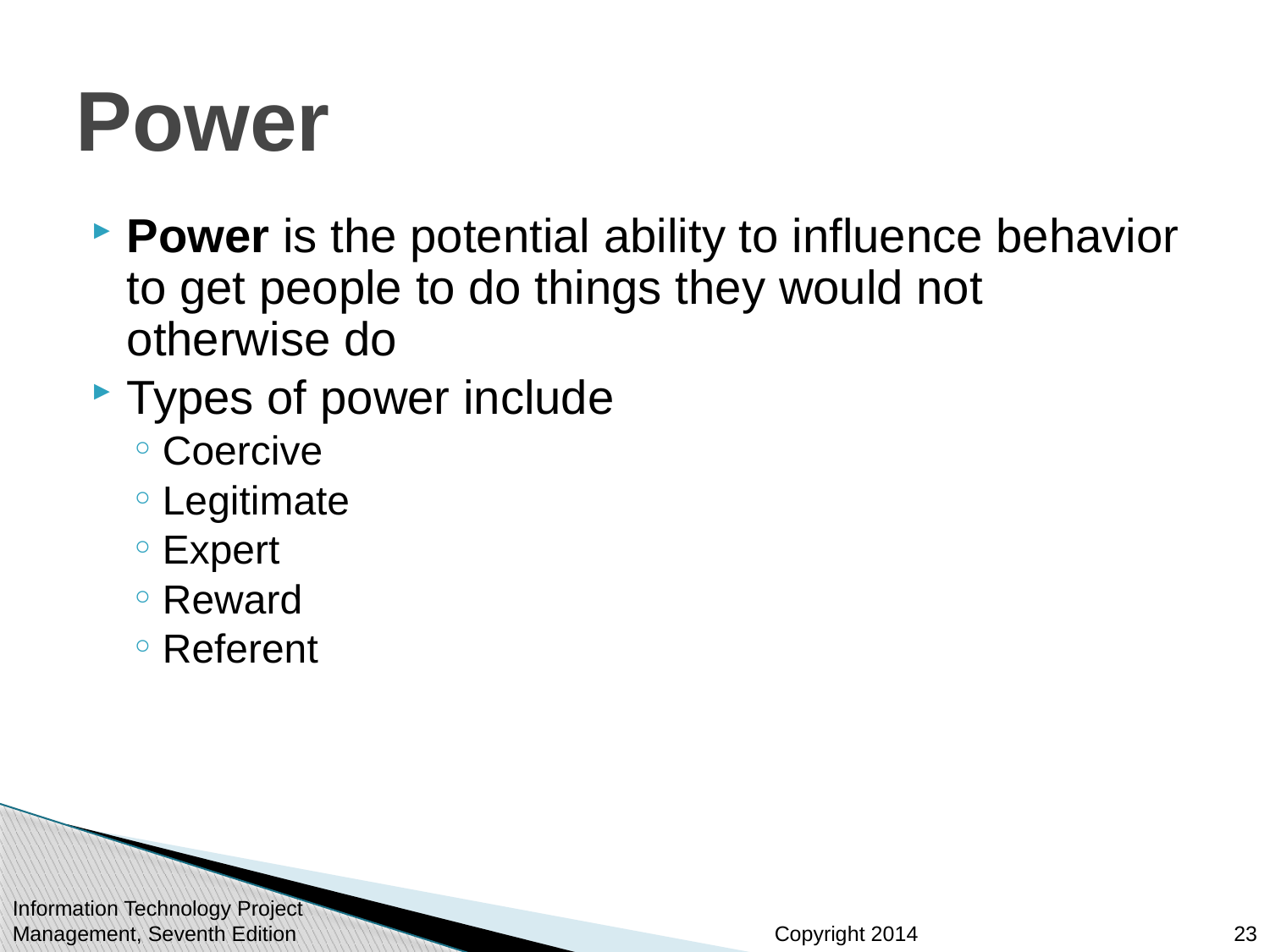

# Power
Power is the potential ability to influence behavior to get people to do things they would not otherwise do
Types of power include
Coercive
Legitimate
Expert
Reward
Referent
Information Technology Project Management, Seventh Edition
23